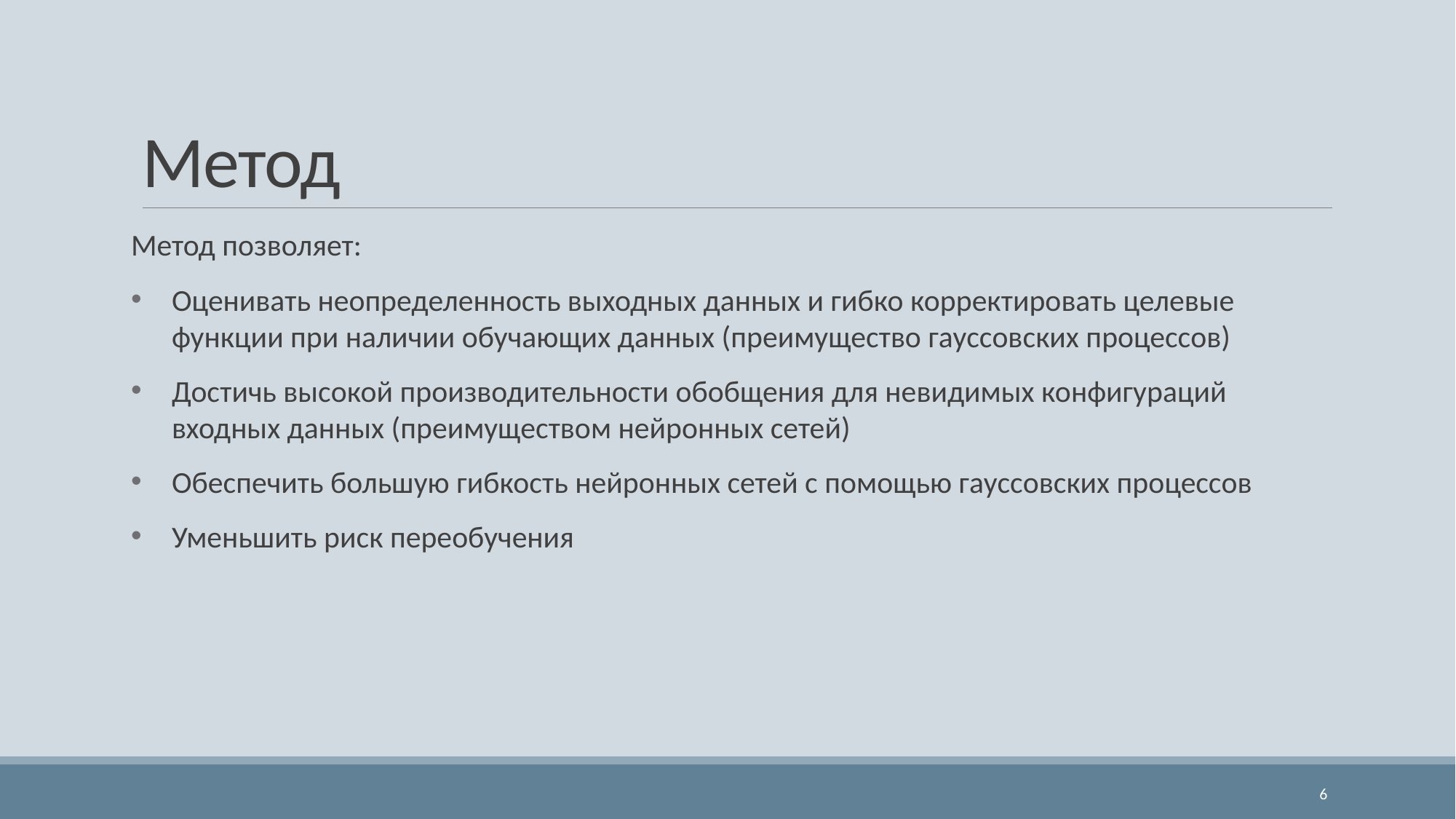

# Метод
Метод позволяет:
Оценивать неопределенность выходных данных и гибко корректировать целевые функции при наличии обучающих данных (преимущество гауссовских процессов)
Достичь высокой производительности обобщения для невидимых конфигураций входных данных (преимуществом нейронных сетей)
Обеспечить большую гибкость нейронных сетей с помощью гауссовских процессов
Уменьшить риск переобучения

6